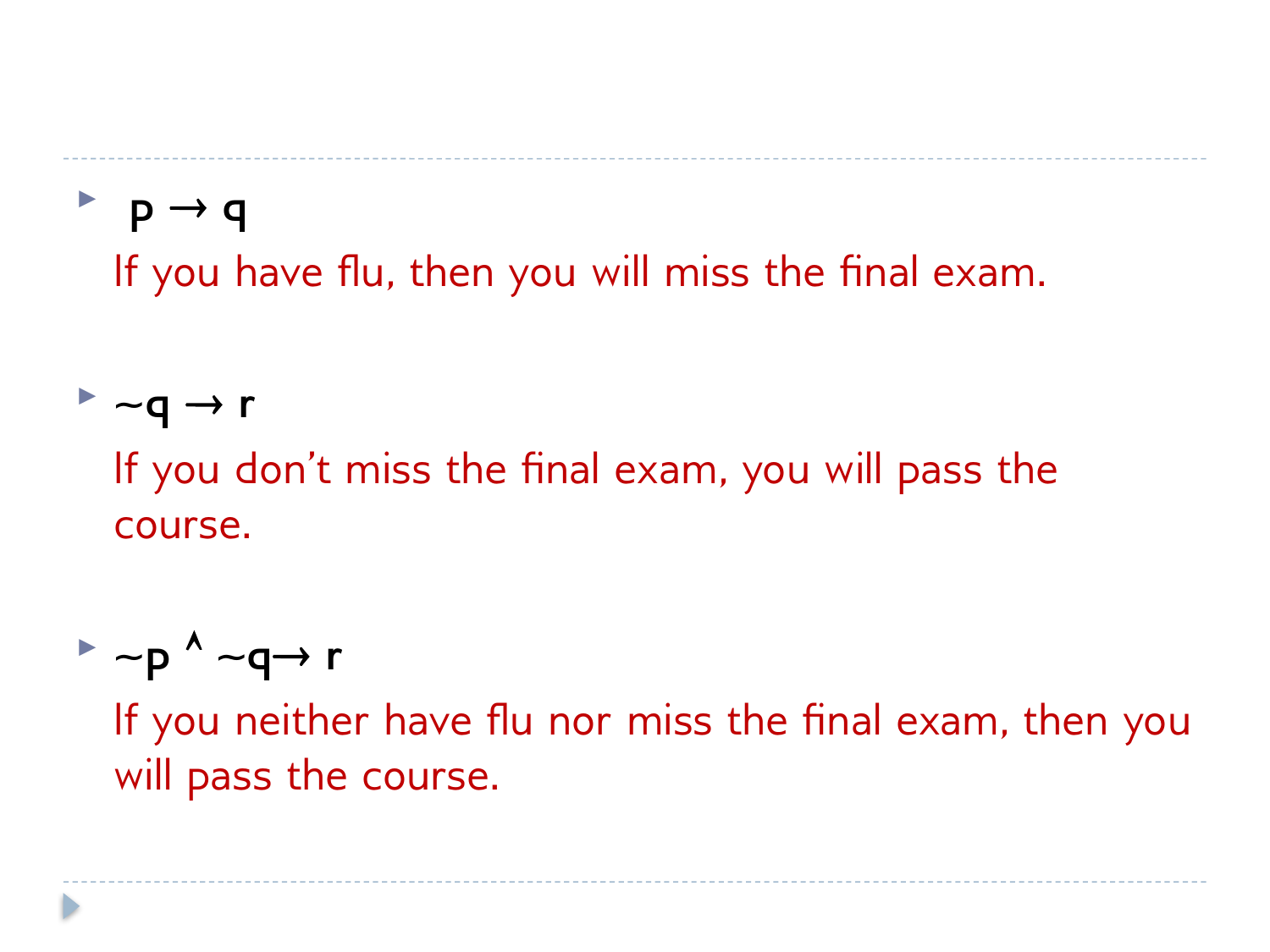

#
 p → q
	If you have flu, then you will miss the final exam.

~q → r
	If you don’t miss the final exam, you will pass the course.

~p ∧ ~q→ r
	If you neither have flu nor miss the final exam, then you will pass the course.